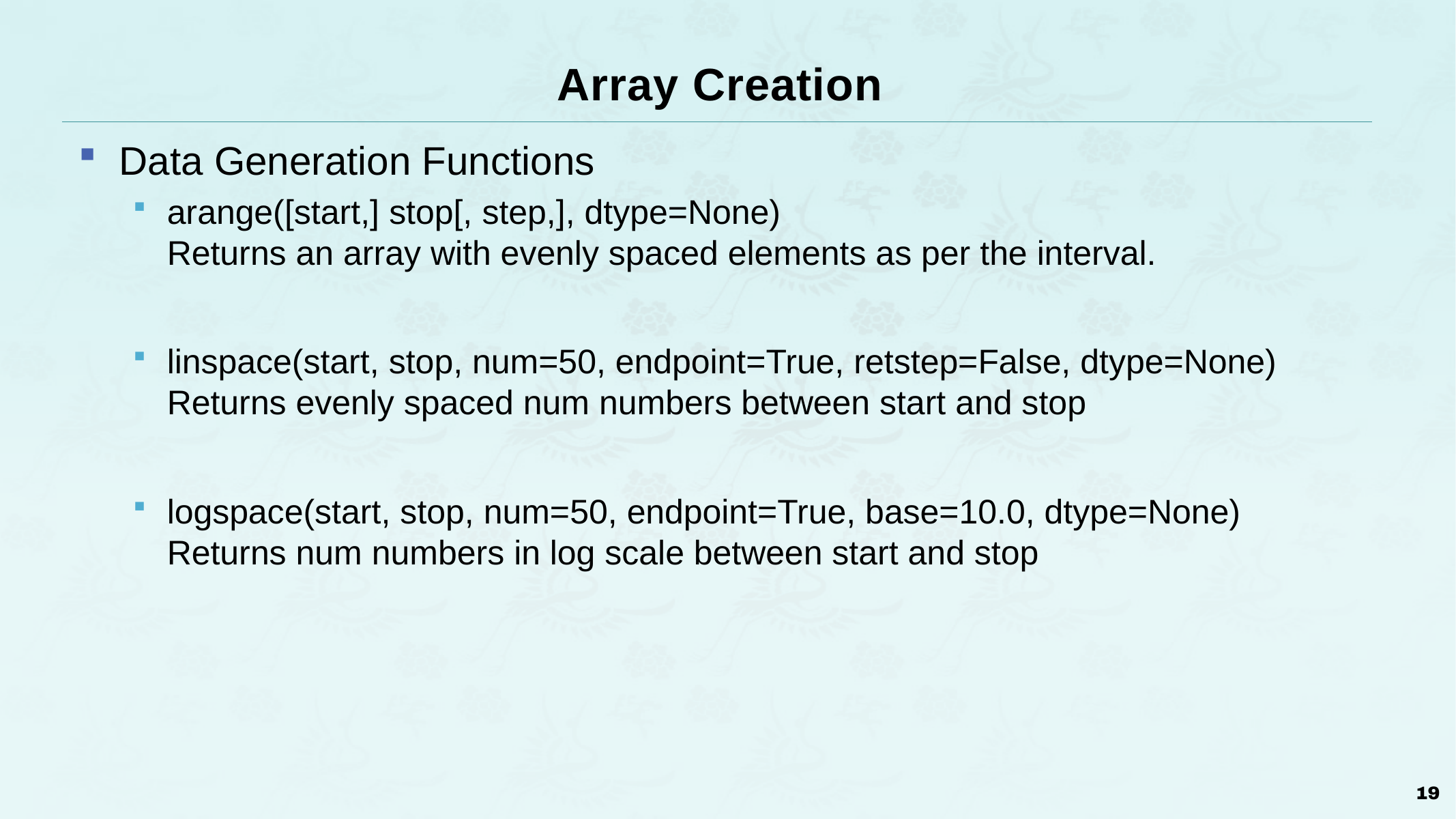

# Array Creation
Data Generation Functions
arange([start,] stop[, step,], dtype=None)
Returns an array with evenly spaced elements as per the interval.

linspace(start, stop, num=50, endpoint=True, retstep=False, dtype=None)
Returns evenly spaced num numbers between start and stop

logspace(start, stop, num=50, endpoint=True, base=10.0, dtype=None)
Returns num numbers in log scale between start and stop

19